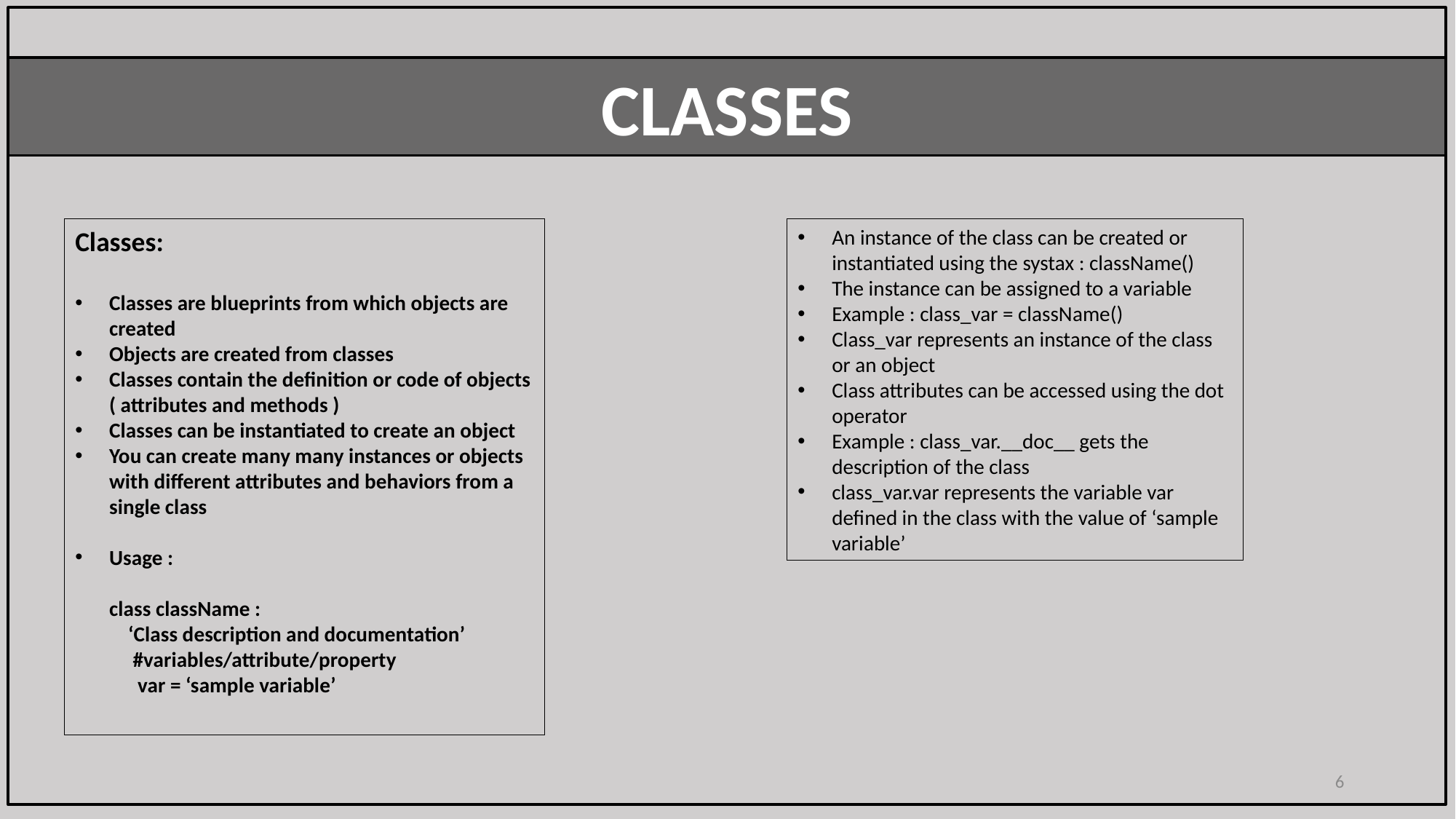

CLASSES
Classes:

Classes are blueprints from which objects are created
Objects are created from classes
Classes contain the definition or code of objects ( attributes and methods )
Classes can be instantiated to create an object
You can create many many instances or objects with different attributes and behaviors from a single class

Usage :
class className :
    ‘Class description and documentation’
     #variables/attribute/property
      var = ‘sample variable’

An instance of the class can be created or instantiated using the systax : className()
The instance can be assigned to a variable
Example : class_var = className()
Class_var represents an instance of the class or an object
Class attributes can be accessed using the dot operator
Example : class_var.__doc__ gets the description of the class
class_var.var represents the variable var defined in the class with the value of ‘sample variable’
6